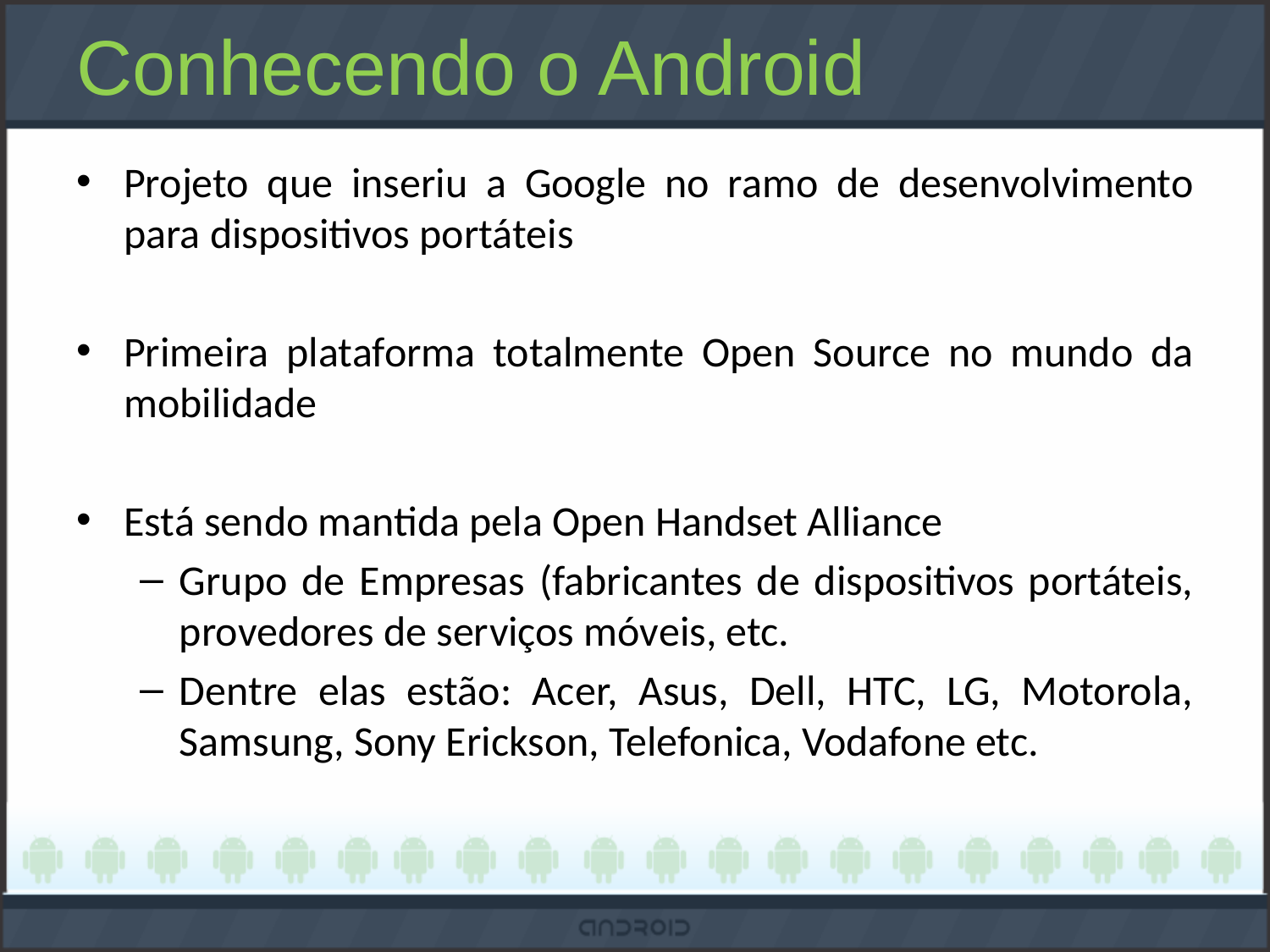

# Conhecendo o Android
Projeto que inseriu a Google no ramo de desenvolvimento para dispositivos portáteis

Primeira plataforma totalmente Open Source no mundo da mobilidade

Está sendo mantida pela Open Handset Alliance
Grupo de Empresas (fabricantes de dispositivos portáteis, provedores de serviços móveis, etc.
Dentre elas estão: Acer, Asus, Dell, HTC, LG, Motorola, Samsung, Sony Erickson, Telefonica, Vodafone etc.